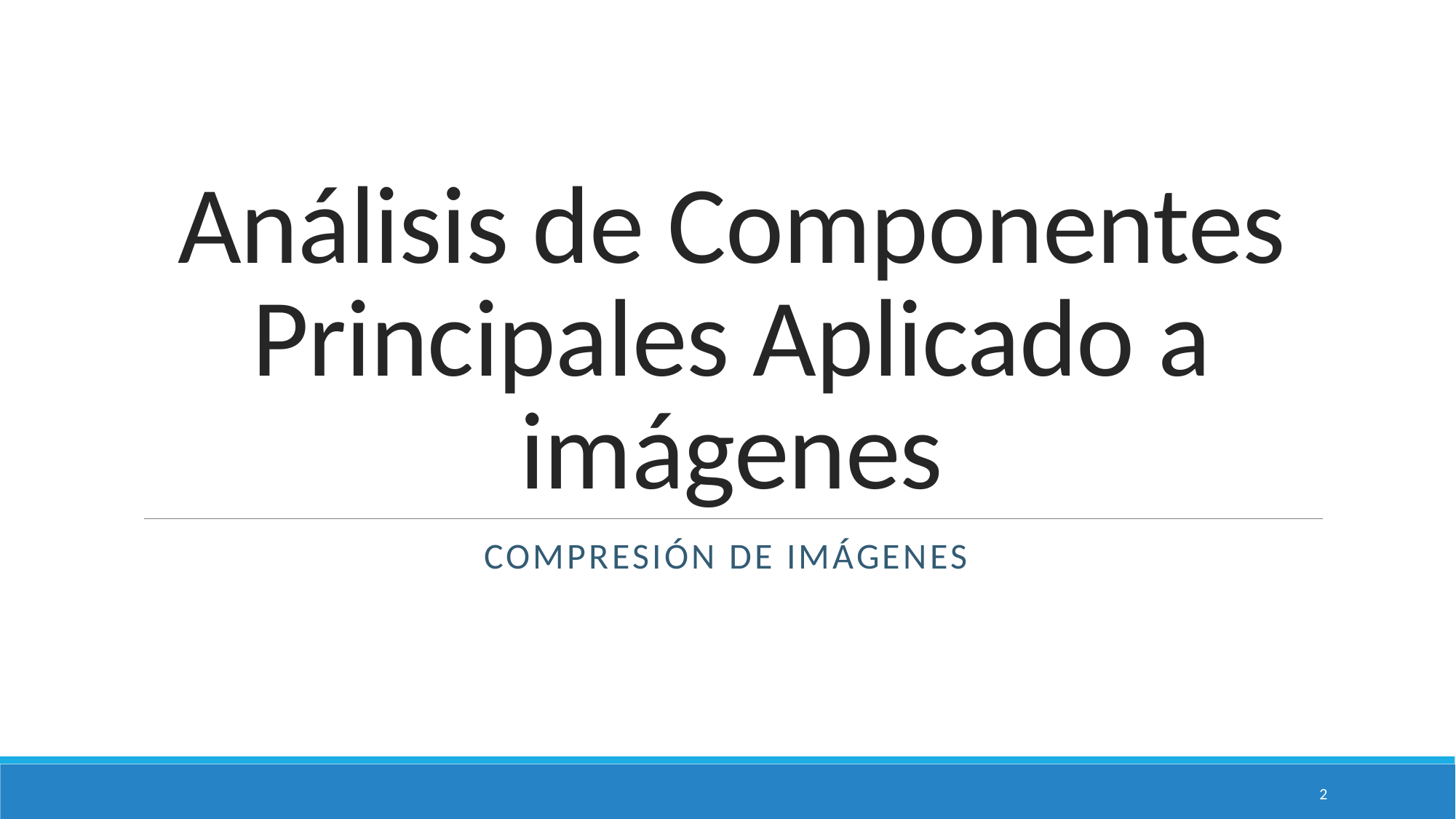

# Análisis de Componentes Principales Aplicado a imágenes
Compresión de imágenes
2